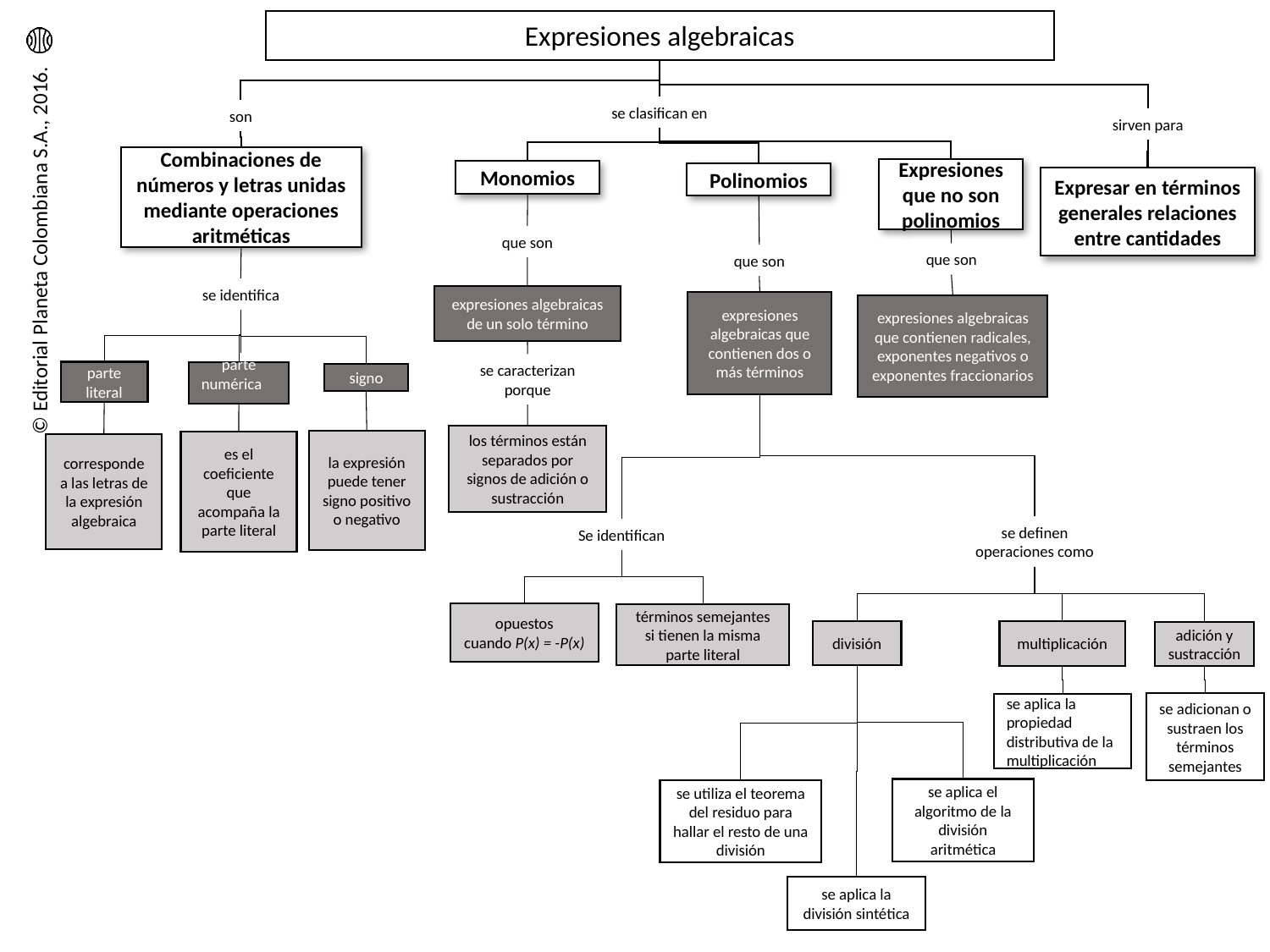

Expresiones algebraicas
se clasifican en
son
sirven para
Combinaciones de números y letras unidas mediante operaciones aritméticas
Expresiones que no son polinomios
Monomios
Polinomios
Expresar en términos generales relaciones entre cantidades
que son
que son
que son
se identifica
expresiones algebraicas de un solo término
expresiones algebraicas que contienen dos o más términos
expresiones algebraicas que contienen radicales, exponentes negativos o exponentes fraccionarios
se caracterizan porque
parte literal
parte numérica
signo
los términos están separados por signos de adición o sustracción
la expresión puede tener signo positivo o negativo
es el coeficiente que acompaña la parte literal
corresponde a las letras de la expresión algebraica
se definen operaciones como
Se identifican
opuestos
cuando P(x) = -P(x)
términos semejantes
si tienen la misma parte literal
división
multiplicación
adición y sustracción
se adicionan o sustraen los términos semejantes
se aplica la propiedad distributiva de la multiplicación
se aplica el algoritmo de la división aritmética
se utiliza el teorema del residuo para hallar el resto de una división
se aplica la división sintética